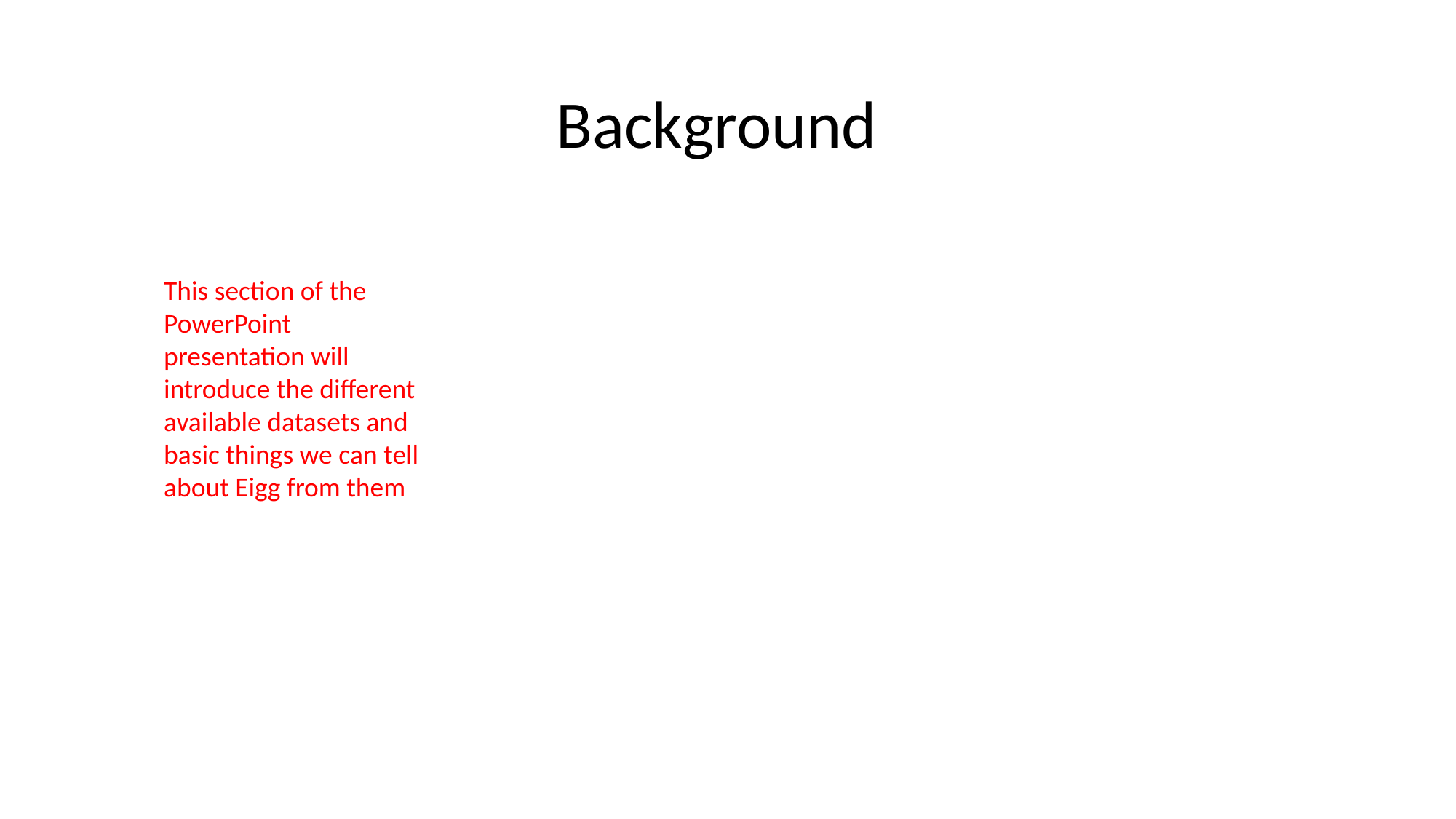

# Background
This section of the PowerPoint presentation will introduce the different available datasets and basic things we can tell about Eigg from them